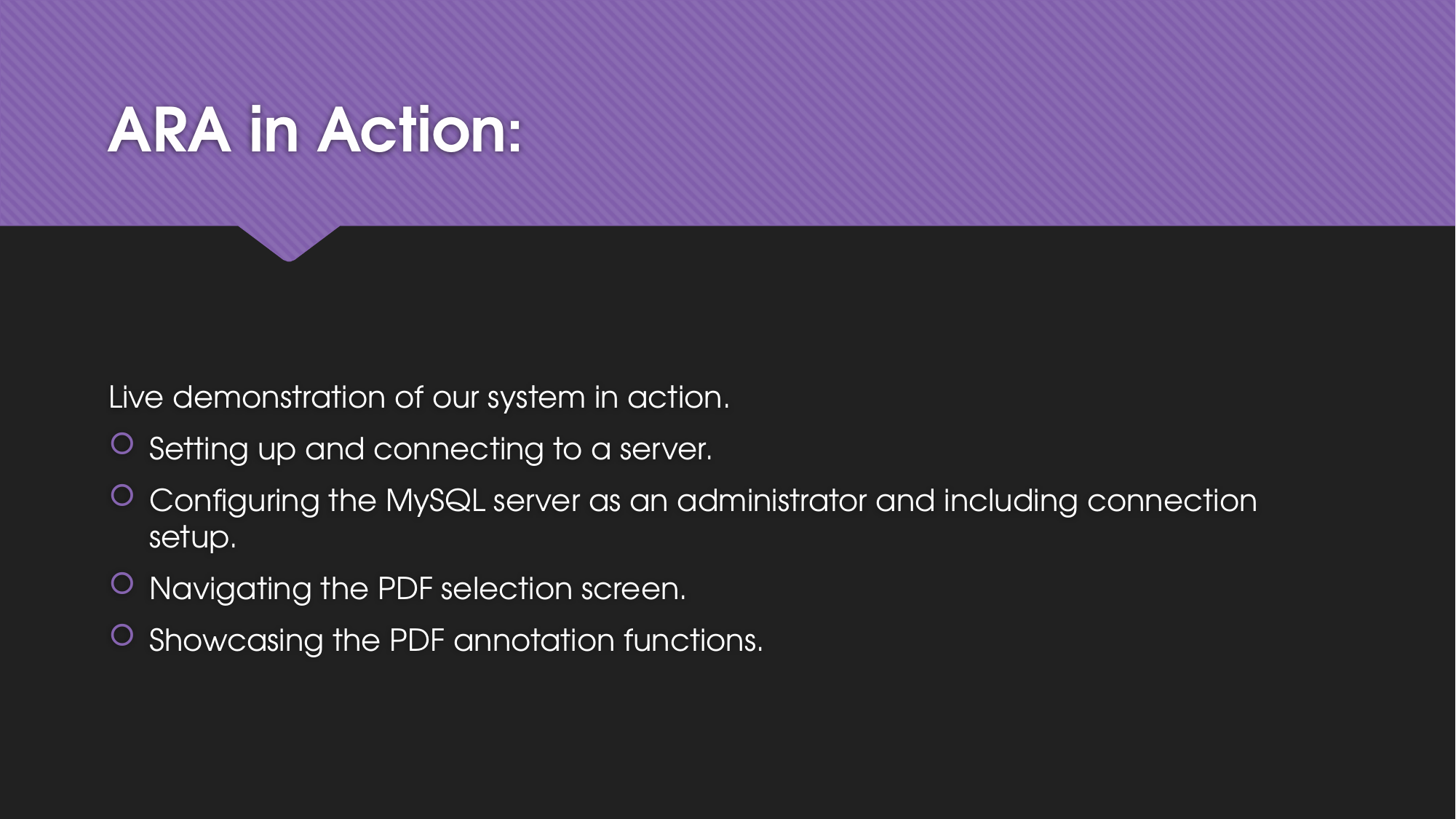

# ARA in Action:
Live demonstration of our system in action.
Setting up and connecting to a server.
Configuring the MySQL server as an administrator and including connection setup.
Navigating the PDF selection screen.
Showcasing the PDF annotation functions.